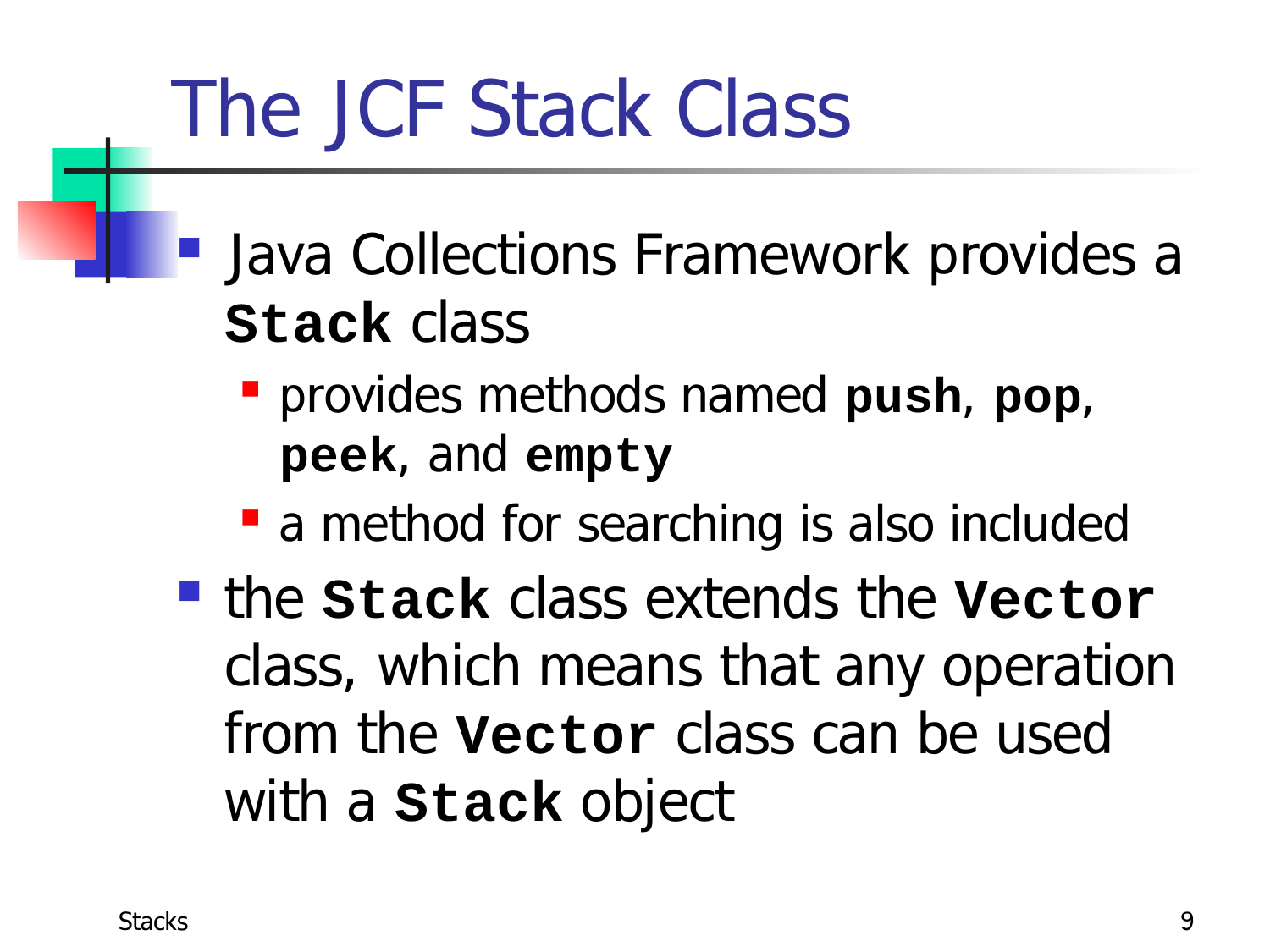

# The JCF Stack Class
Java Collections Framework provides a Stack class
provides methods named push, pop, peek, and empty
a method for searching is also included
the Stack class extends the Vector class, which means that any operation from the Vector class can be used with a Stack object
9
Stacks